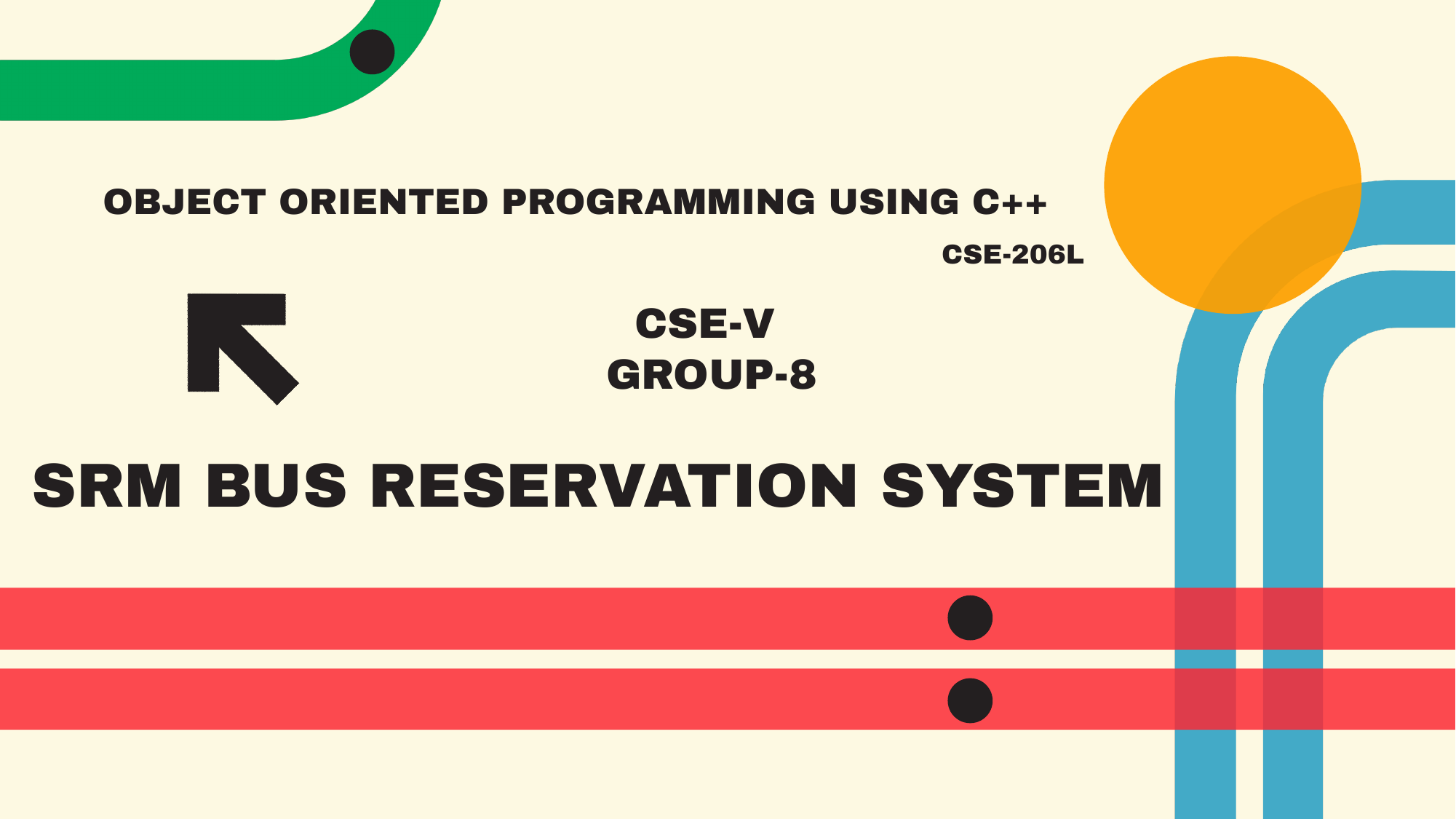

OBJECT ORIENTED PROGRAMMING USING C++

CSE-206L
  CSE-V
GROUP-8
# SRM BUS RESERVATION SYSTEM